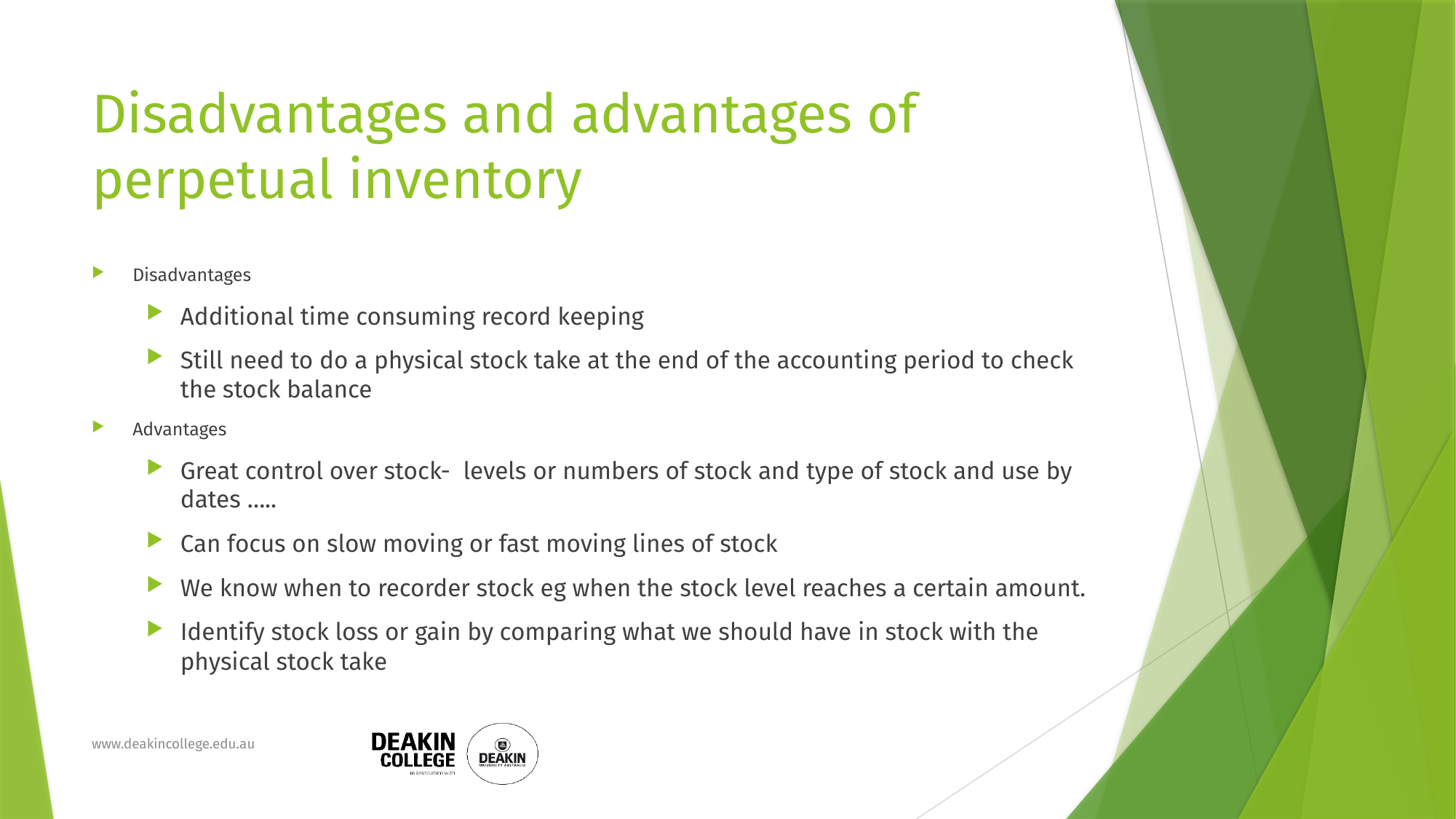

# Disadvantages and advantages of perpetual inventory
Disadvantages
Additional time consuming record keeping
Still need to do a physical stock take at the end of the accounting period to check the stock balance
Advantages
Great control over stock-  levels or numbers of stock and type of stock and use by dates …..
Can focus on slow moving or fast moving lines of stock
We know when to recorder stock eg when the stock level reaches a certain amount.
Identify stock loss or gain by comparing what we should have in stock with the physical stock take

www.deakincollege.edu.au